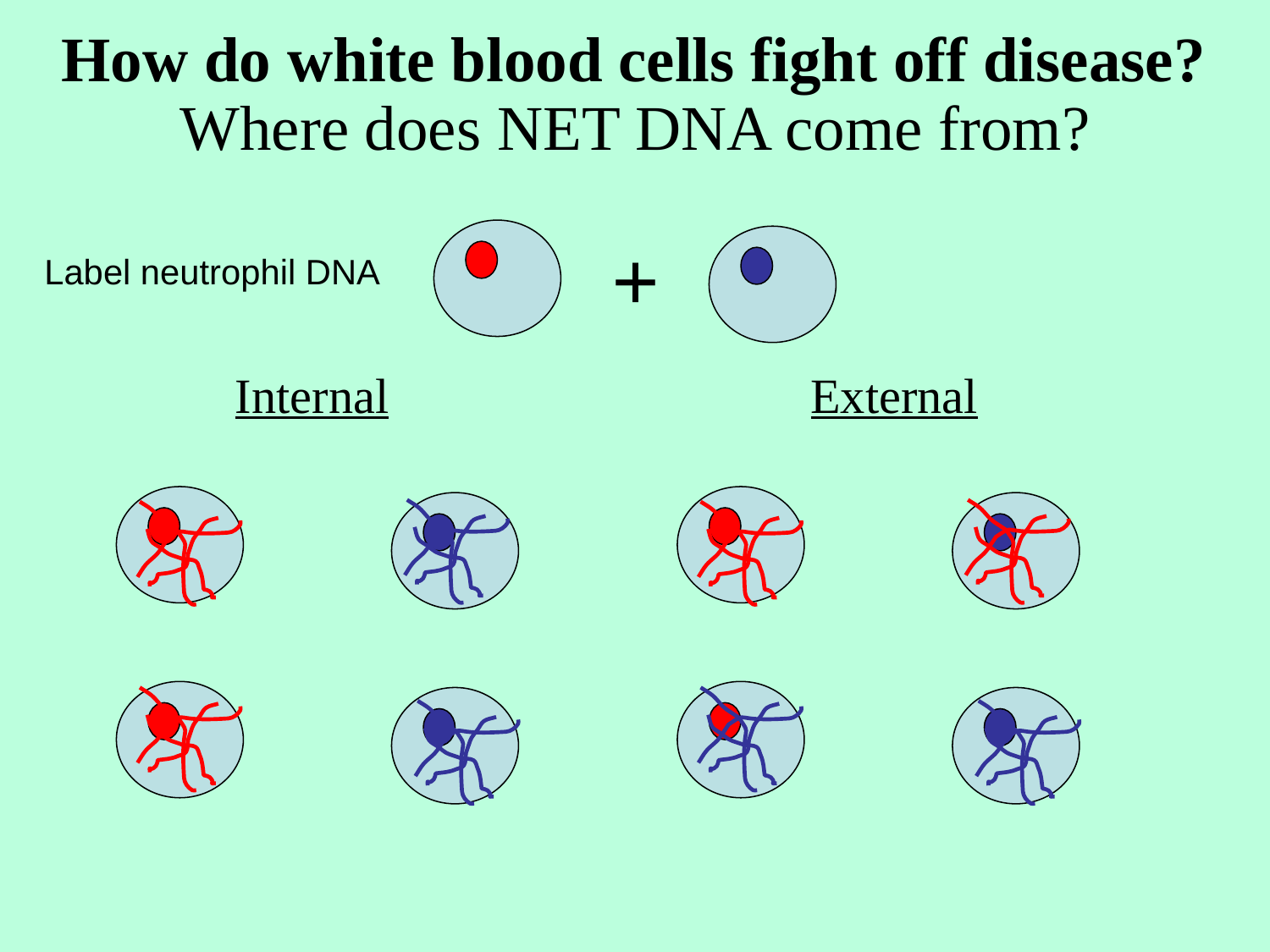

How do white blood cells fight off disease?
Where does NET DNA come from?

+

Label neutrophil DNA

Internal
External